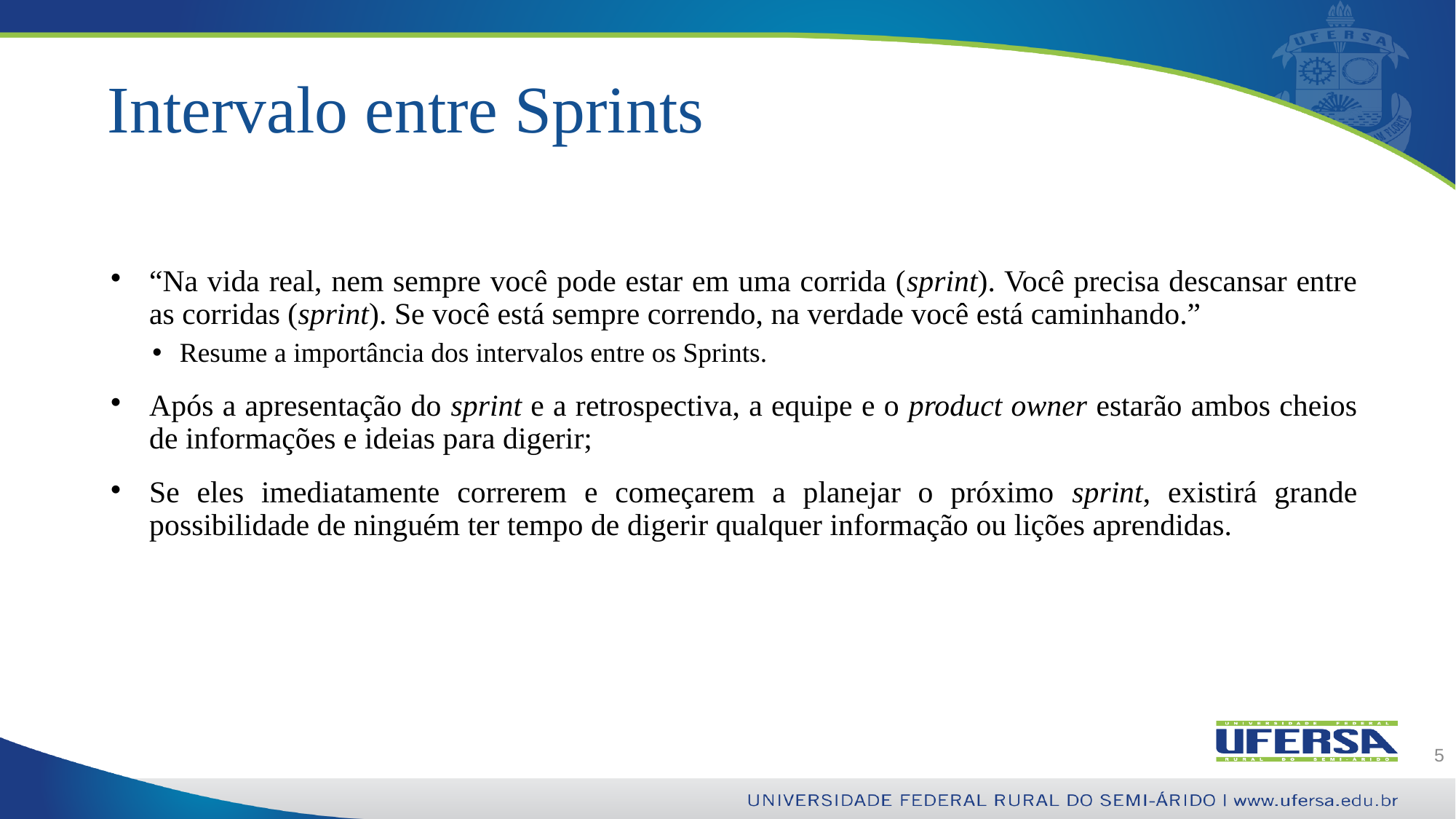

# Intervalo entre Sprints
“Na vida real, nem sempre você pode estar em uma corrida (sprint). Você precisa descansar entre as corridas (sprint). Se você está sempre correndo, na verdade você está caminhando.”
Resume a importância dos intervalos entre os Sprints.
Após a apresentação do sprint e a retrospectiva, a equipe e o product owner estarão ambos cheios de informações e ideias para digerir;
Se eles imediatamente correrem e começarem a planejar o próximo sprint, existirá grande possibilidade de ninguém ter tempo de digerir qualquer informação ou lições aprendidas.
5